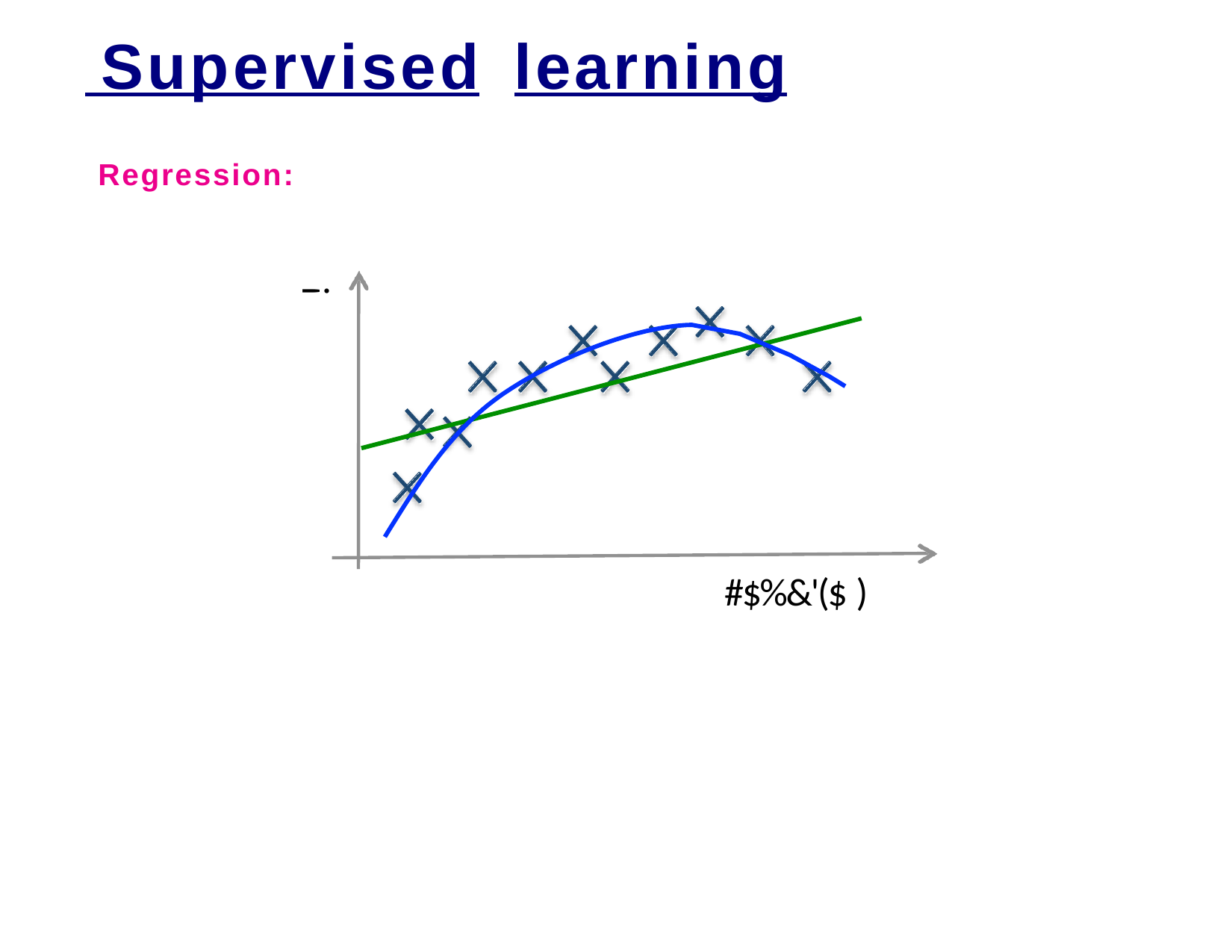

# Supervised	learning
Regression:

!

#$%&'($ )